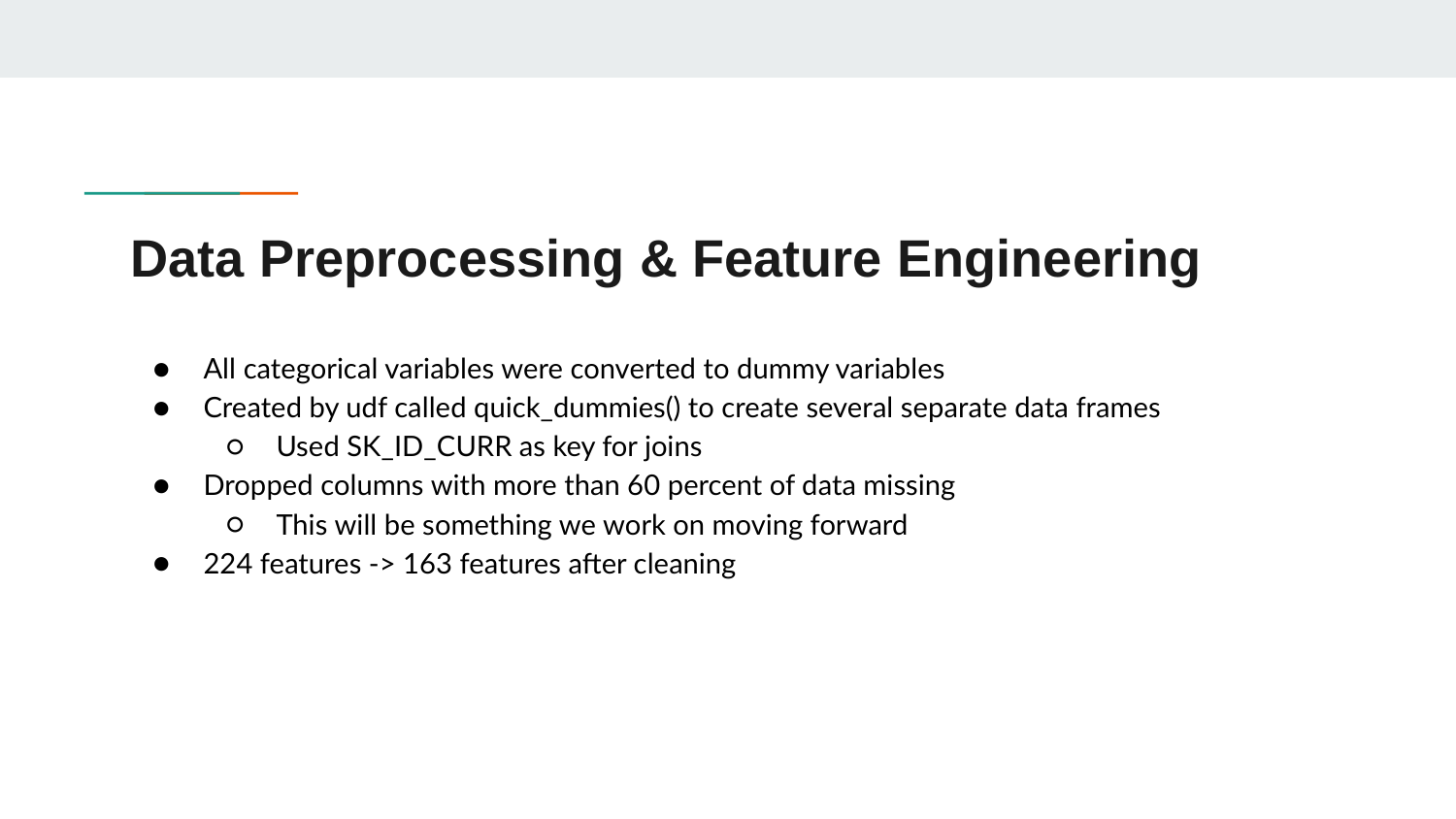

# Data Preprocessing & Feature Engineering
All categorical variables were converted to dummy variables
Created by udf called quick_dummies() to create several separate data frames
Used SK_ID_CURR as key for joins
Dropped columns with more than 60 percent of data missing
This will be something we work on moving forward
224 features -> 163 features after cleaning